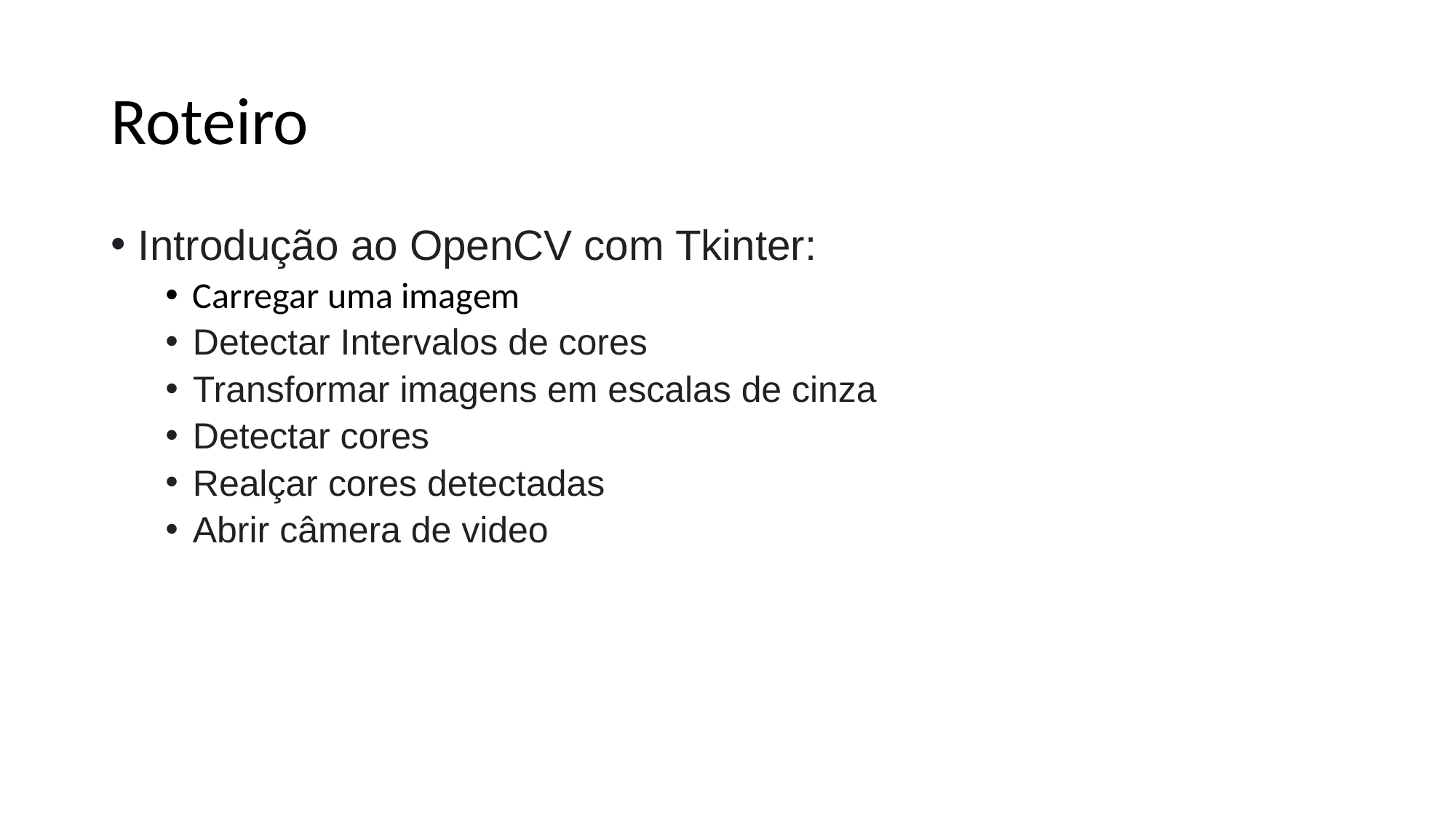

# Roteiro
Introdução ao OpenCV com Tkinter:
Carregar uma imagem
Detectar Intervalos de cores
Transformar imagens em escalas de cinza
Detectar cores
Realçar cores detectadas
Abrir câmera de video